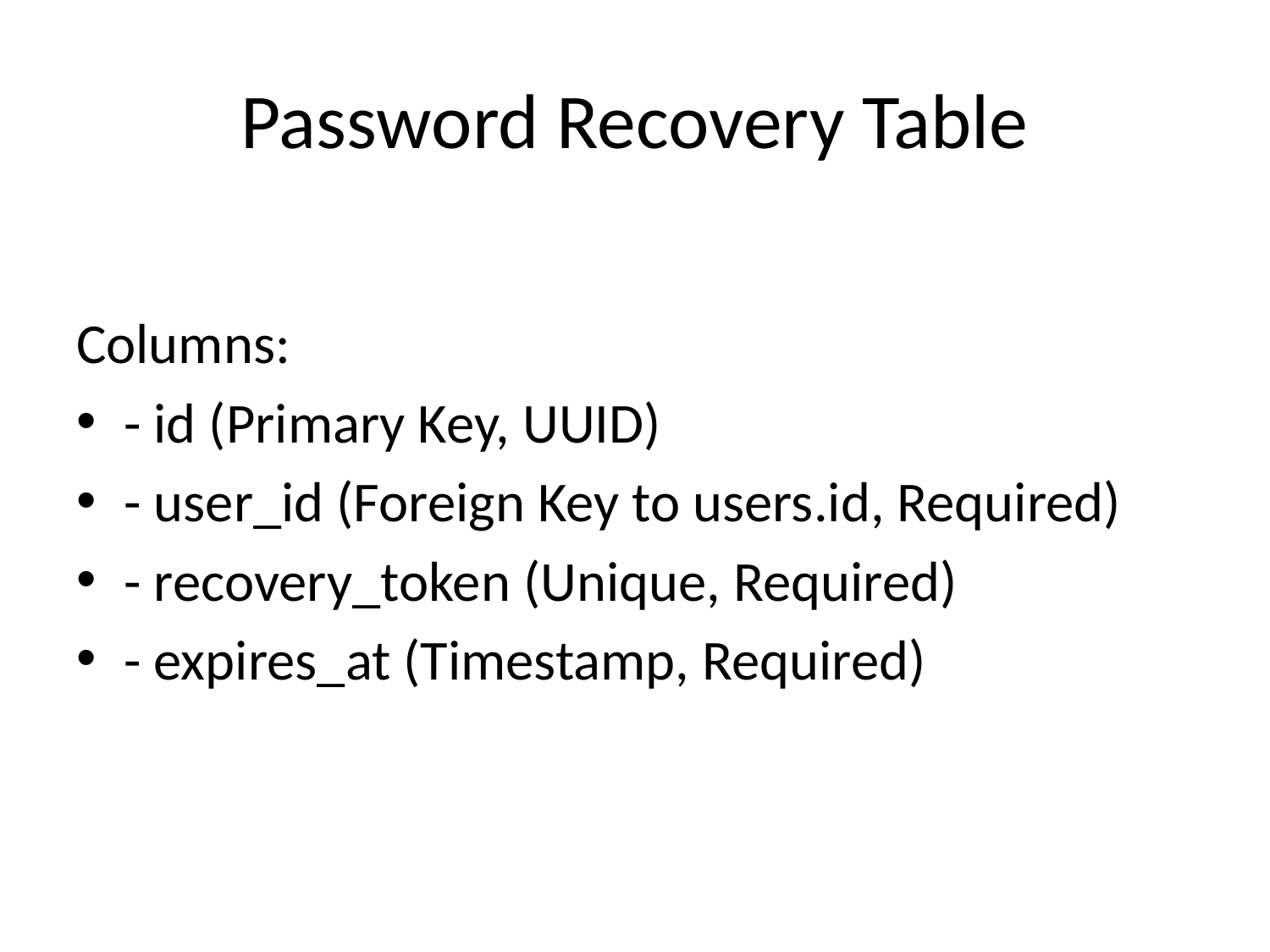

# Password Recovery Table

Columns:
- id (Primary Key, UUID)
- user_id (Foreign Key to users.id, Required)
- recovery_token (Unique, Required)
- expires_at (Timestamp, Required)